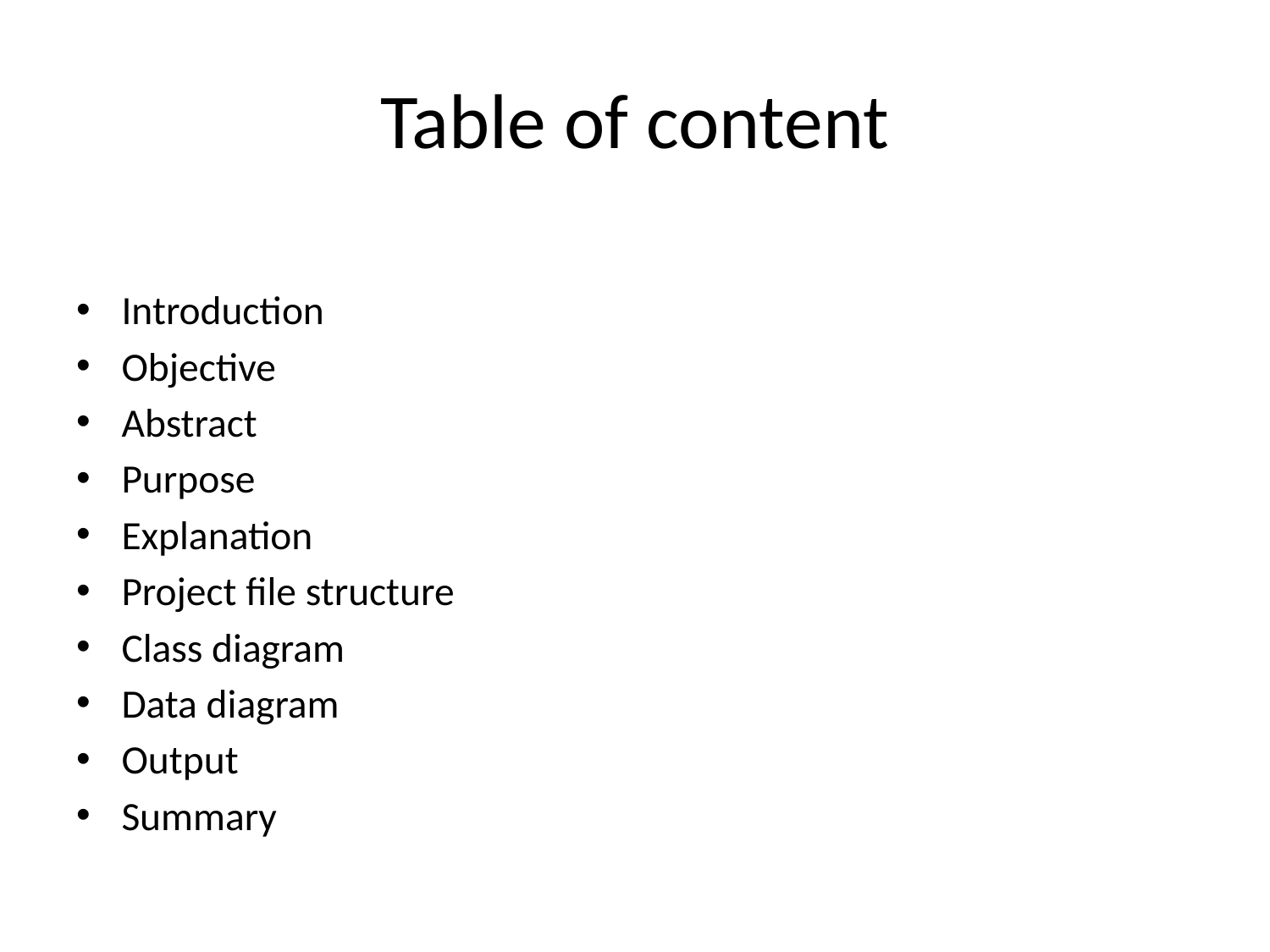

# Table of content

Introduction
Objective
Abstract
Purpose
Explanation
Project file structure
Class diagram
Data diagram
Output
Summary